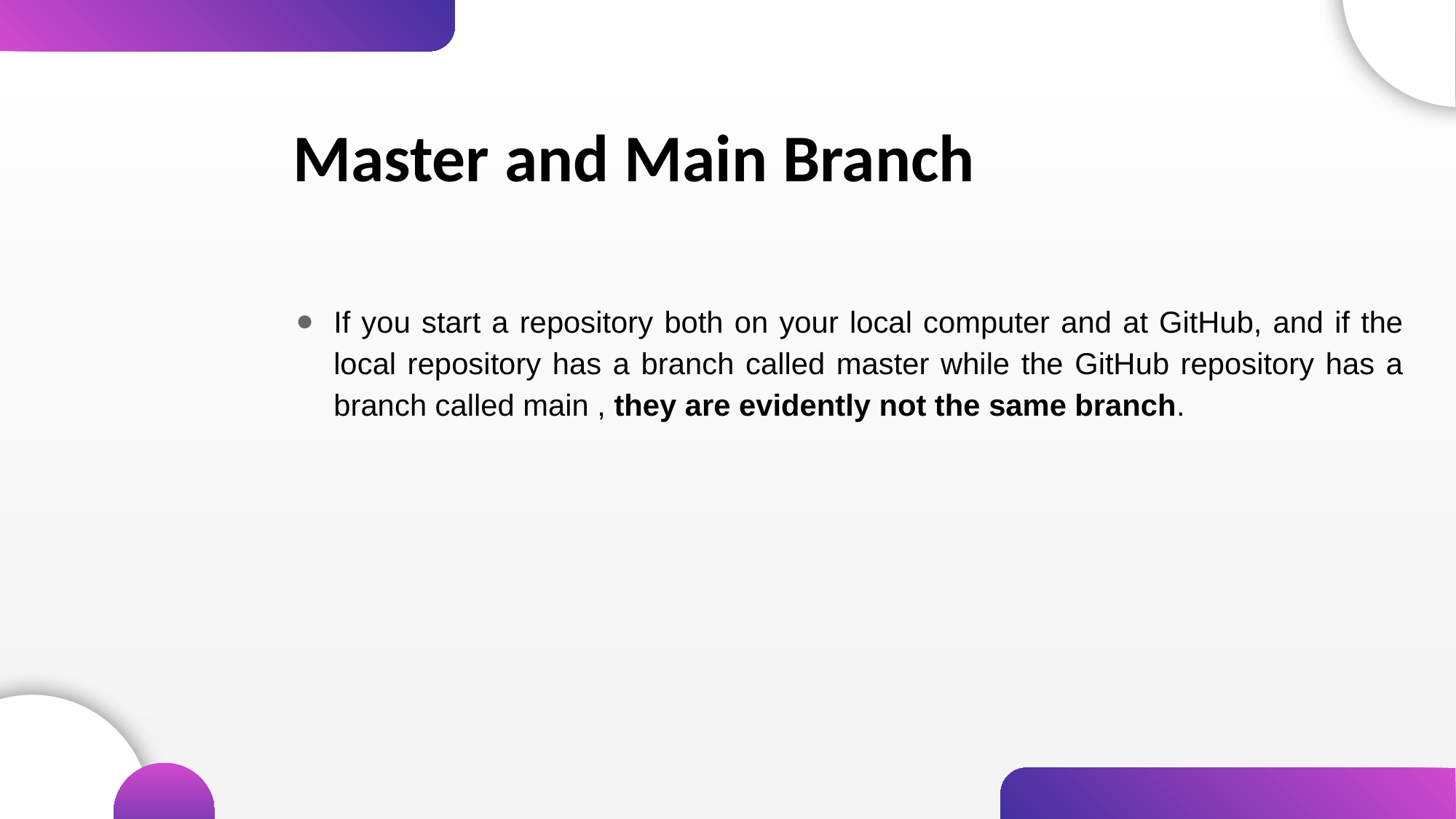

Master and Main Branch

If you start a repository both on your local computer and at GitHub, and if the local repository has a branch called master while the GitHub repository has a branch called main , they are evidently not the same branch.